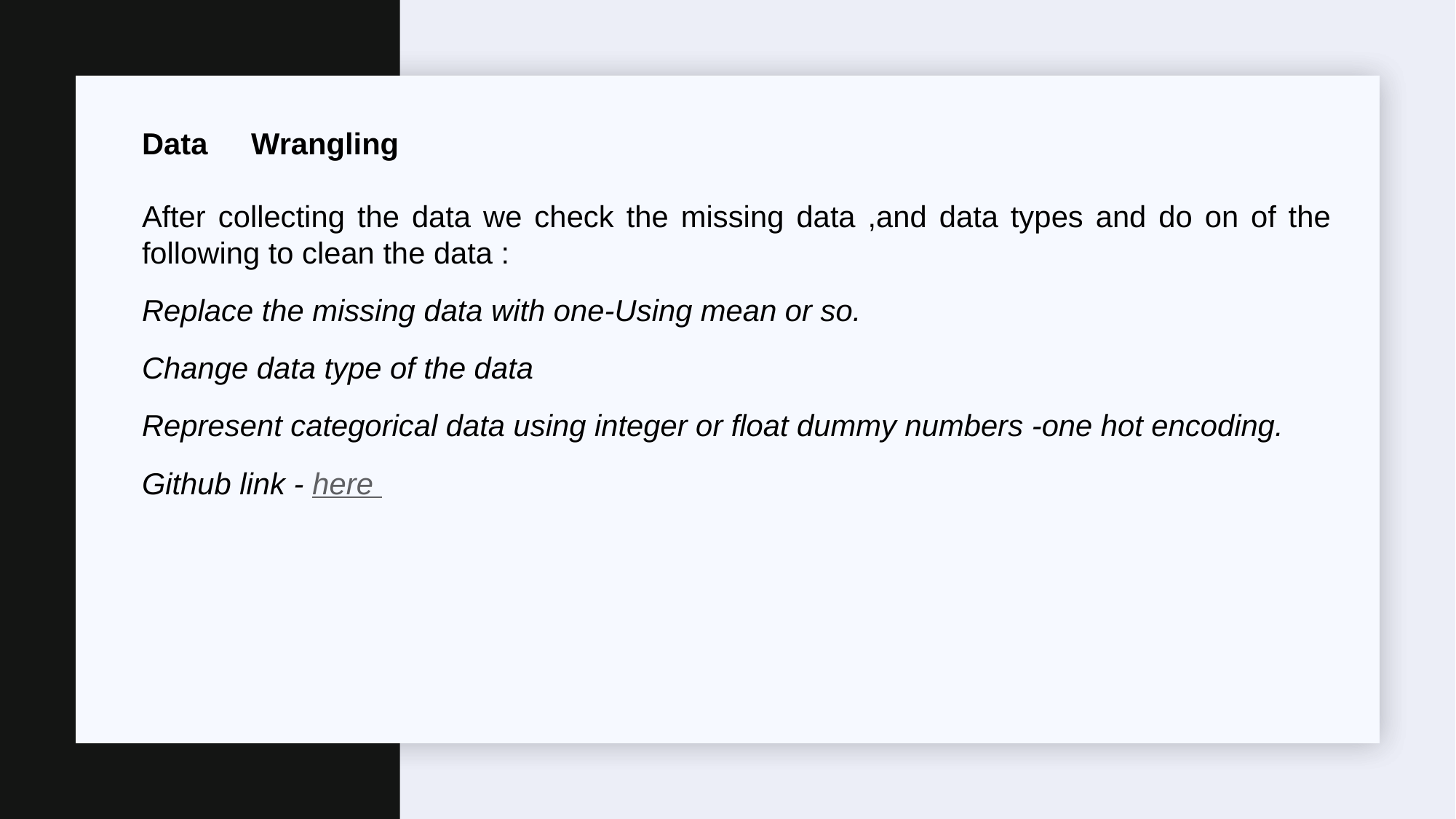

Data	Wrangling
After collecting the data we check the missing data ,and data types and do on of the following to clean the data :
Replace the missing data with one-Using mean or so.
Change data type of the data
Represent categorical data using integer or float dummy numbers -one hot encoding.
Github link - here